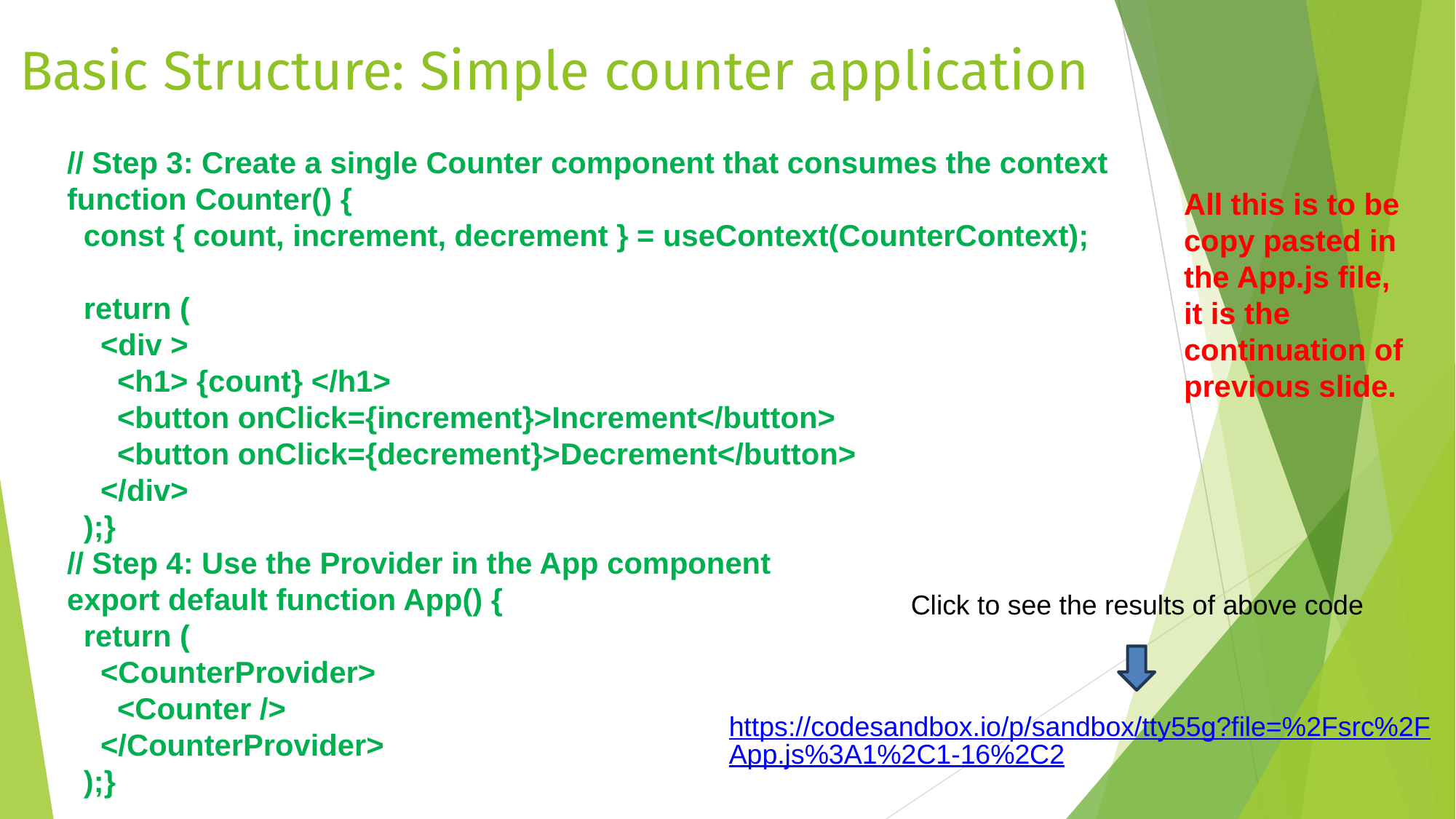

# Basic Structure: Simple counter application
// Step 3: Create a single Counter component that consumes the context
function Counter() {
  const { count, increment, decrement } = useContext(CounterContext);

  return (
    <div >
      <h1> {count} </h1>
      <button onClick={increment}>Increment</button>
      <button onClick={decrement}>Decrement</button>
    </div>
  );}
// Step 4: Use the Provider in the App component
export default function App() {
  return (
    <CounterProvider>
      <Counter />
    </CounterProvider>
  );}
All this is to be copy pasted in the App.js file, it is the continuation of previous slide.
Click to see the results of above code

https://codesandbox.io/p/sandbox/tty55g?file=%2Fsrc%2FApp.js%3A1%2C1-16%2C2